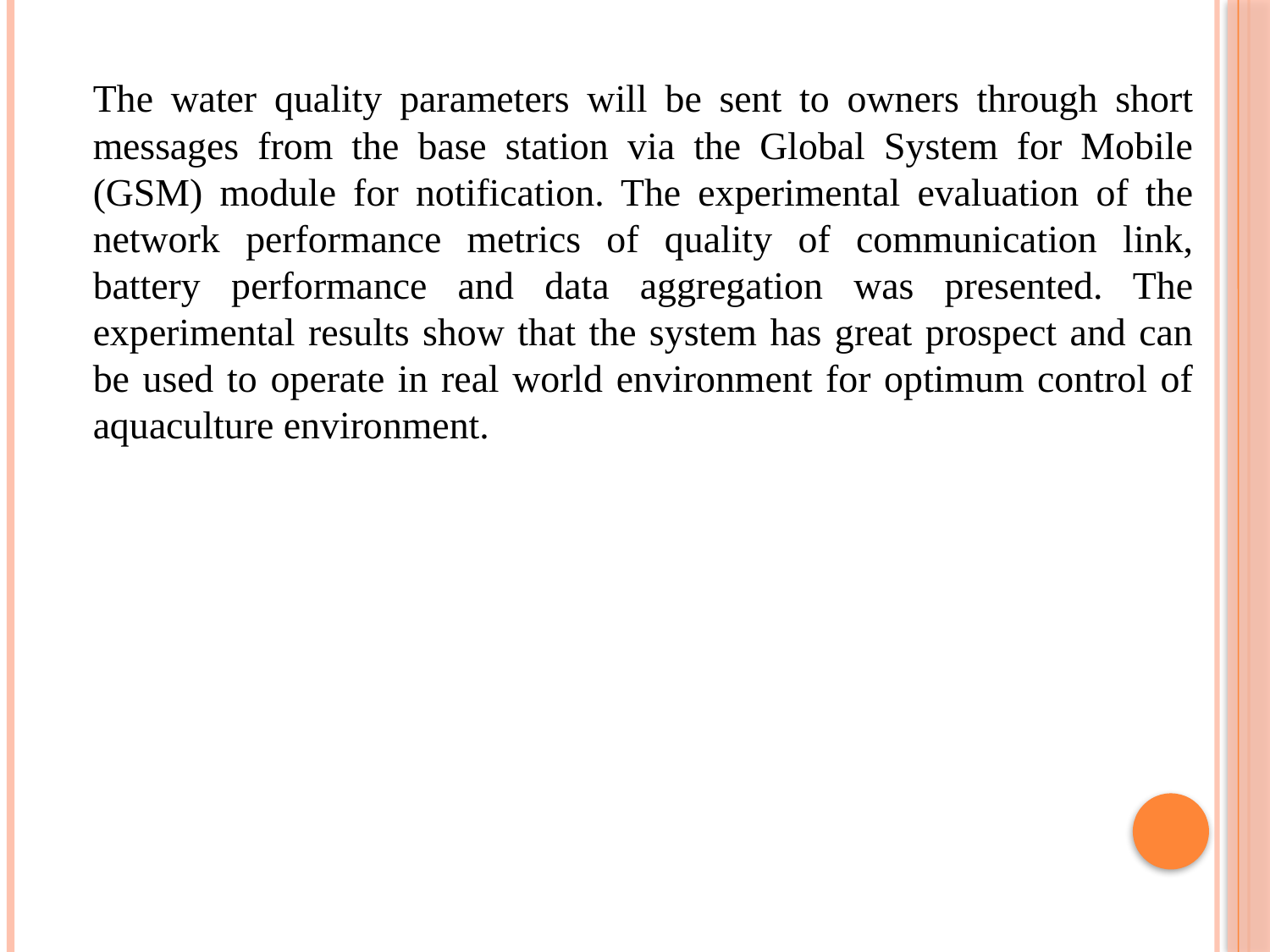

The water quality parameters will be sent to owners through short messages from the base station via the Global System for Mobile (GSM) module for notification. The experimental evaluation of the network performance metrics of quality of communication link, battery performance and data aggregation was presented. The experimental results show that the system has great prospect and can be used to operate in real world environment for optimum control of aquaculture environment.